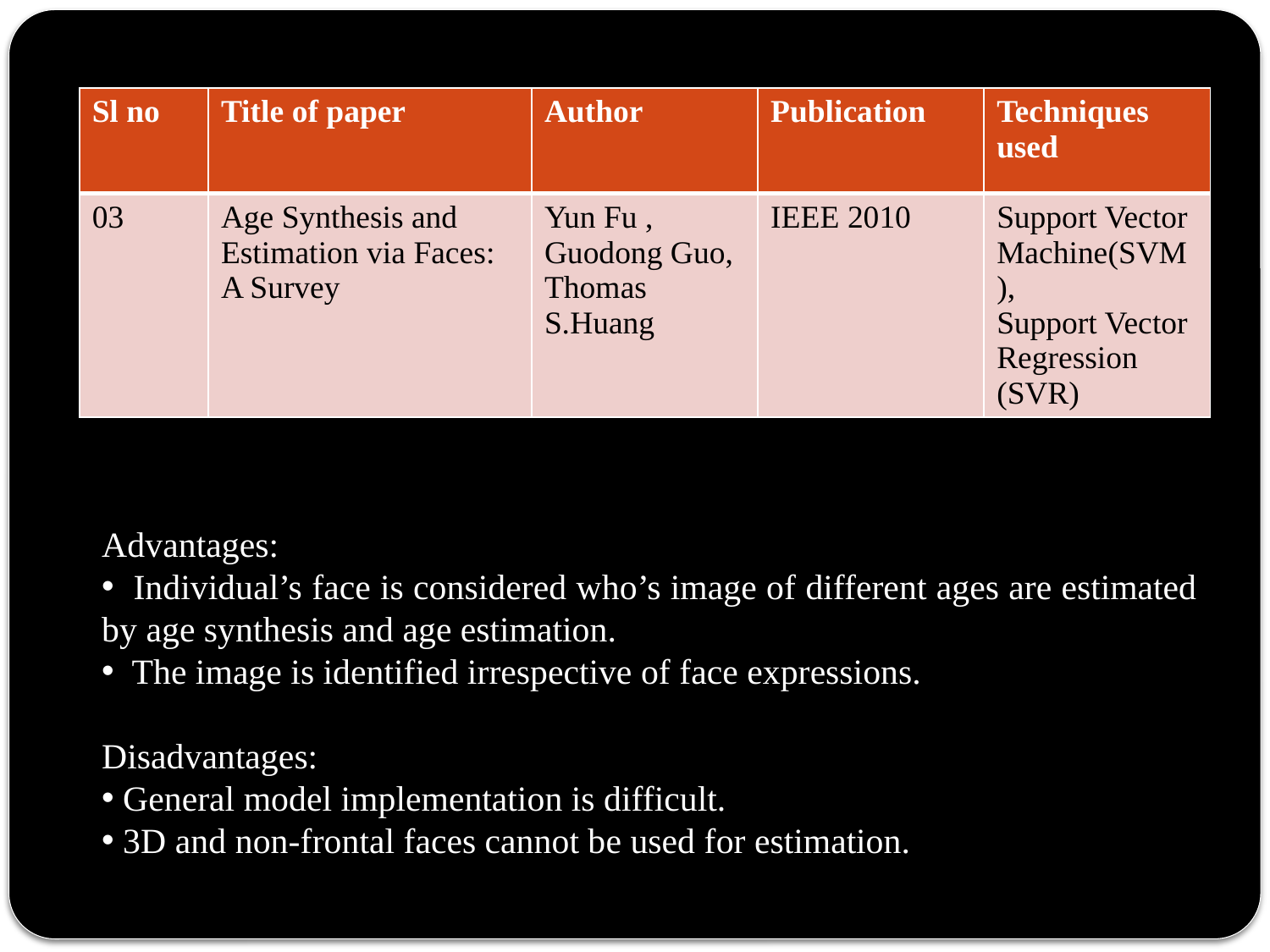

| Sl no | Title of paper | Author | Publication | Techniques used |
| --- | --- | --- | --- | --- |
| 03 | Age Synthesis and Estimation via Faces: A Survey | Yun Fu , Guodong Guo, Thomas S.Huang | IEEE 2010 | Support Vector Machine(SVM), Support Vector Regression (SVR) |
Advantages:
  Individual’s face is considered who’s image of different ages are estimated by age synthesis and age estimation.
  The image is identified irrespective of face expressions.

Disadvantages:
 General model implementation is difficult.
 3D and non-frontal faces cannot be used for estimation.